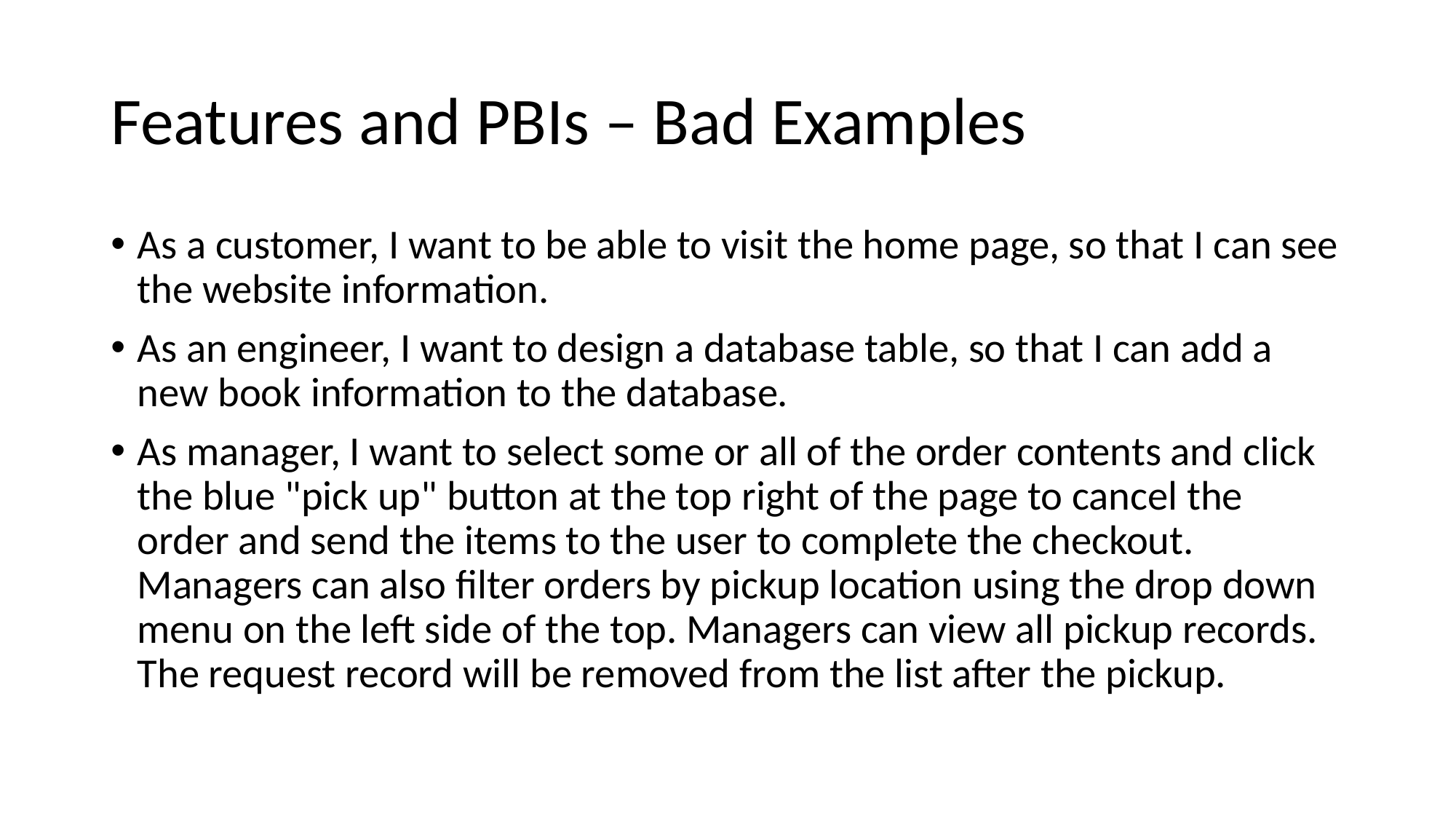

# Features and PBIs – Bad Examples
As a customer, I want to be able to visit the home page, so that I can see the website information.
As an engineer, I want to design a database table, so that I can add a new book information to the database.
As manager, I want to select some or all of the order contents and click the blue "pick up" button at the top right of the page to cancel the order and send the items to the user to complete the checkout. Managers can also filter orders by pickup location using the drop down menu on the left side of the top. Managers can view all pickup records. The request record will be removed from the list after the pickup.